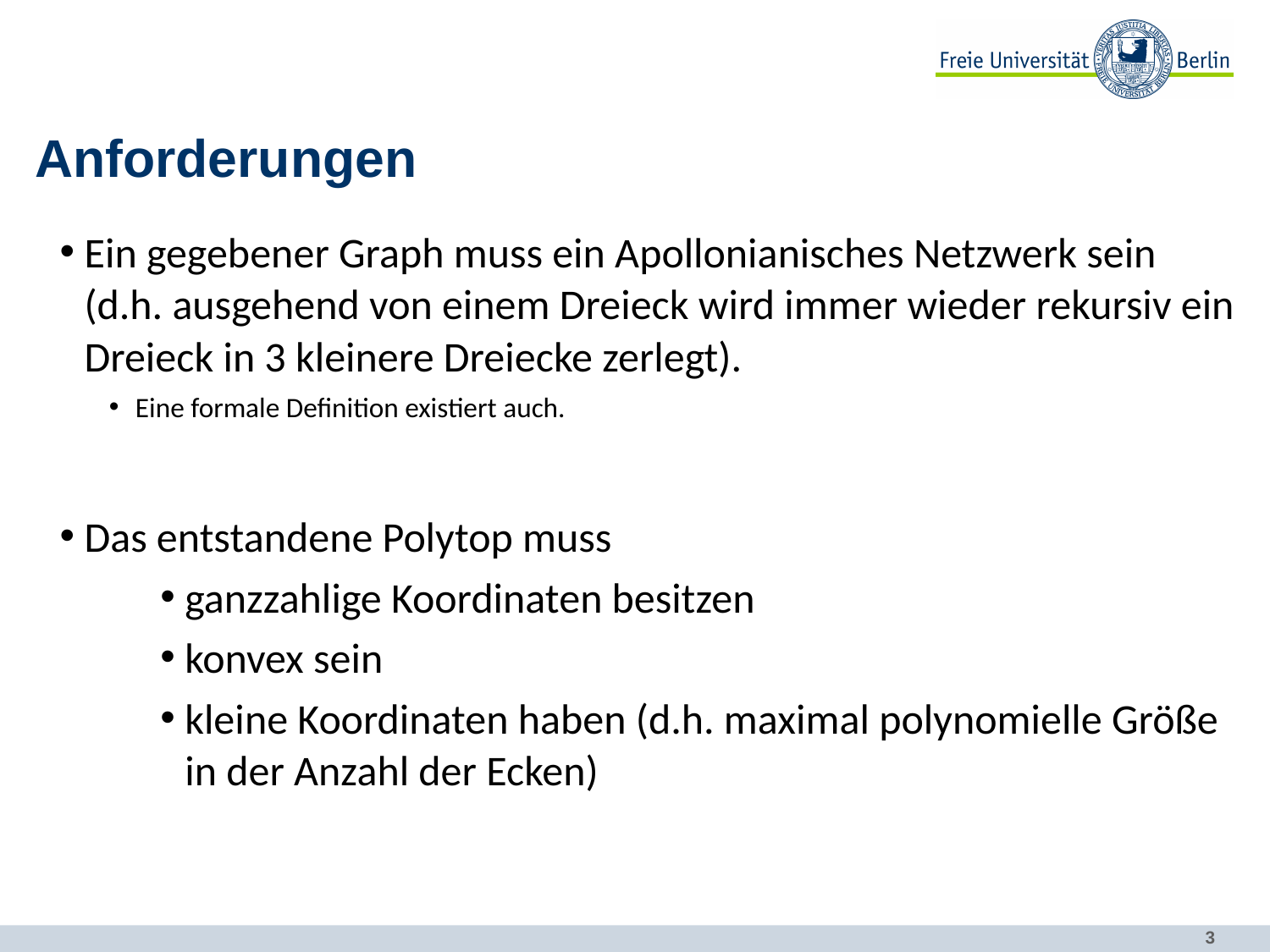

# Anforderungen
Ein gegebener Graph muss ein Apollonianisches Netzwerk sein (d.h. ausgehend von einem Dreieck wird immer wieder rekursiv ein Dreieck in 3 kleinere Dreiecke zerlegt).
Eine formale Definition existiert auch.

Das entstandene Polytop muss
ganzzahlige Koordinaten besitzen
konvex sein
kleine Koordinaten haben (d.h. maximal polynomielle Größe in der Anzahl der Ecken)